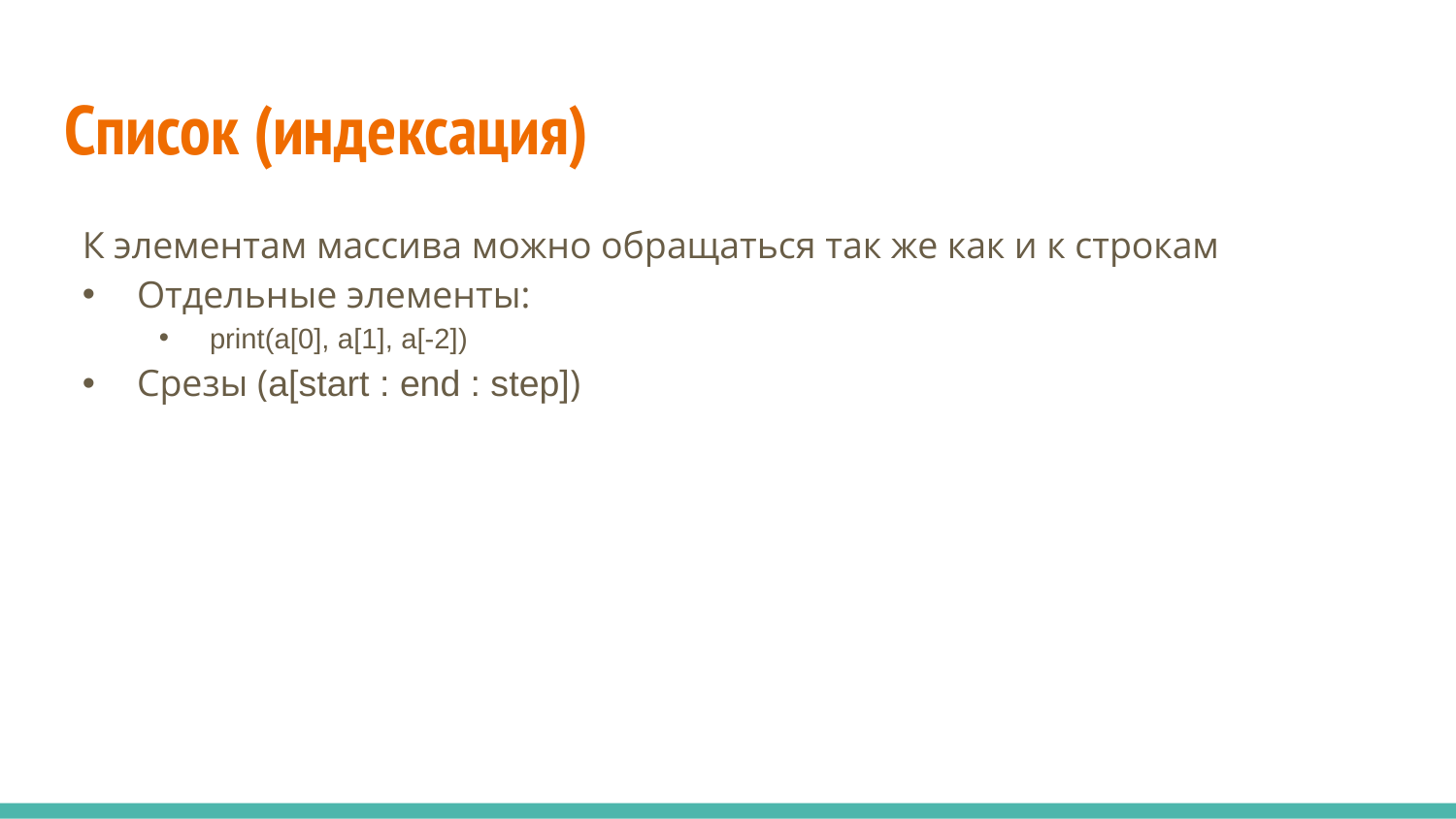

# Список (индексация)
К элементам массива можно обращаться так же как и к строкам
Отдельные элементы:
print(a[0], a[1], a[-2])
Срезы (a[start : end : step])